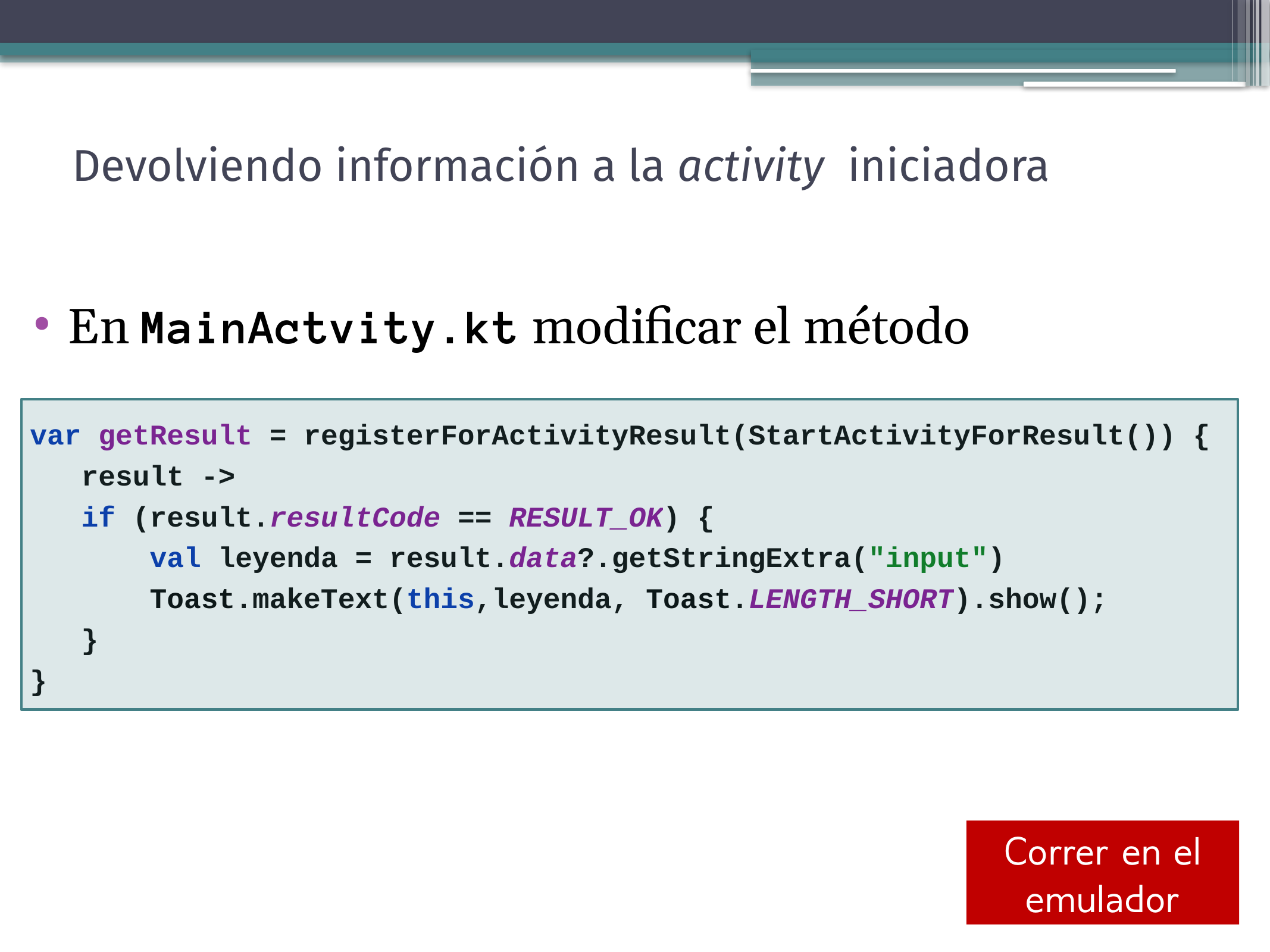

Devolviendo información a la activity  iniciadora
En MainActvity.kt modificar el método
var getResult = registerForActivityResult(StartActivityForResult()) {
   result ->
   if (result.resultCode == RESULT_OK) {
       val leyenda = result.data?.getStringExtra("input")
       Toast.makeText(this,leyenda, Toast.LENGTH_SHORT).show();
   }
}

Correr en el emulador